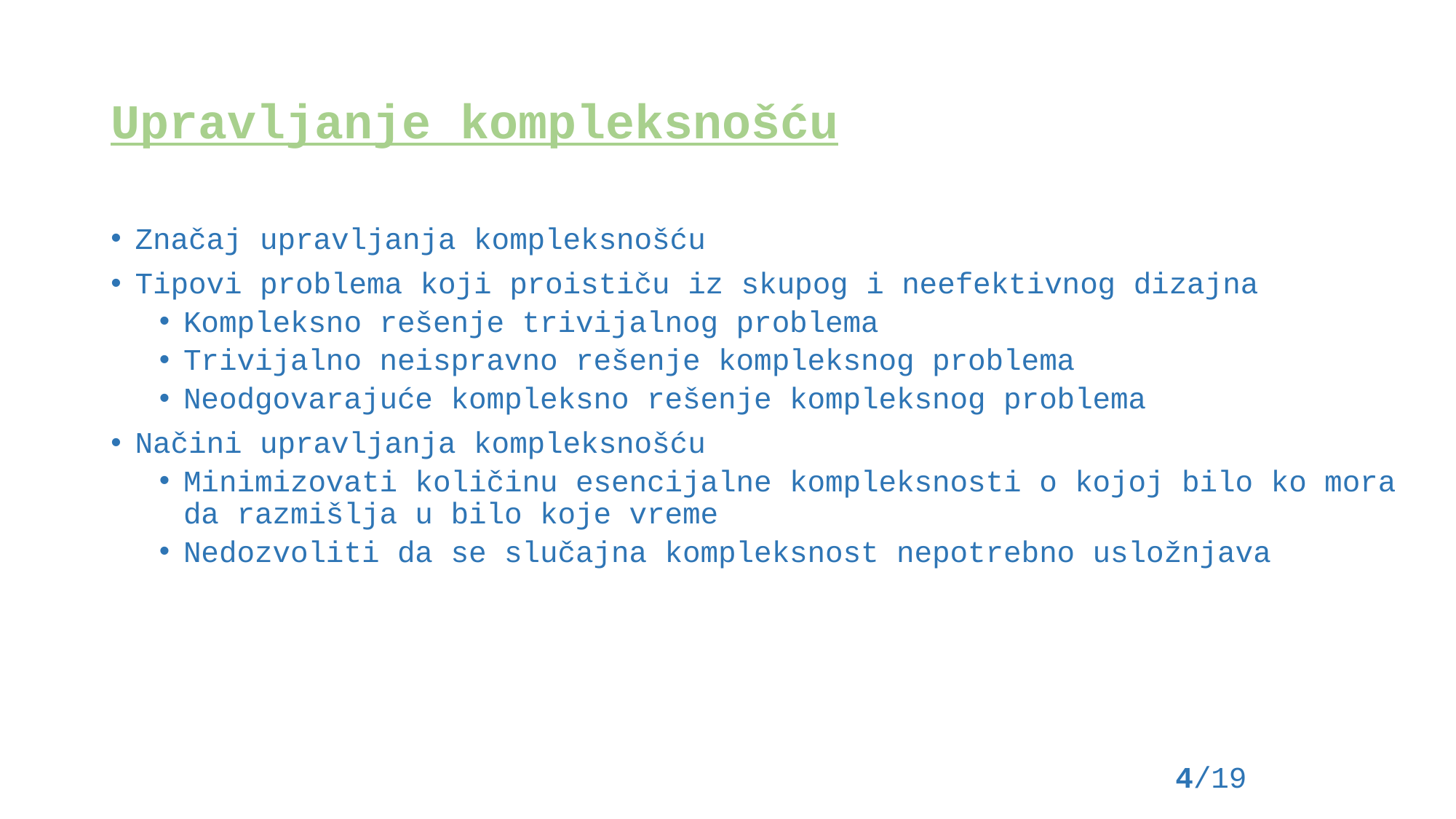

# Upravljanje kompleksnošću
Značaj upravljanja kompleksnošću
Tipovi problema koji proističu iz skupog i neefektivnog dizajna
Kompleksno rešenje trivijalnog problema
Trivijalno neispravno rešenje kompleksnog problema
Neodgovarajuće kompleksno rešenje kompleksnog problema
Načini upravljanja kompleksnošću
Minimizovati količinu esencijalne kompleksnosti o kojoj bilo ko mora da razmišlja u bilo koje vreme
Nedozvoliti da se slučajna kompleksnost nepotrebno usložnjava

                                                         4/19